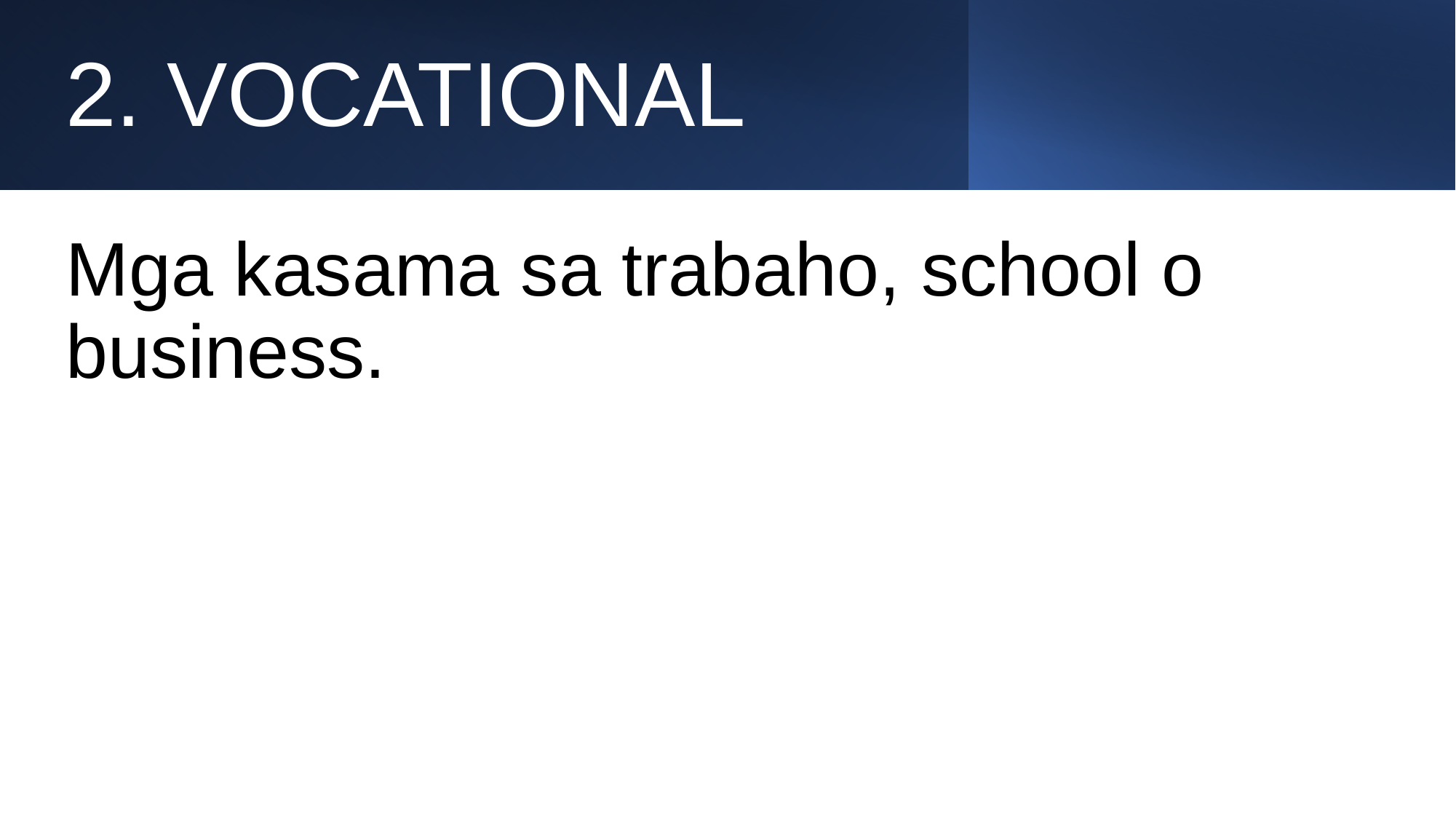

# 2. VOCATIONAL
Mga kasama sa trabaho, school o business.